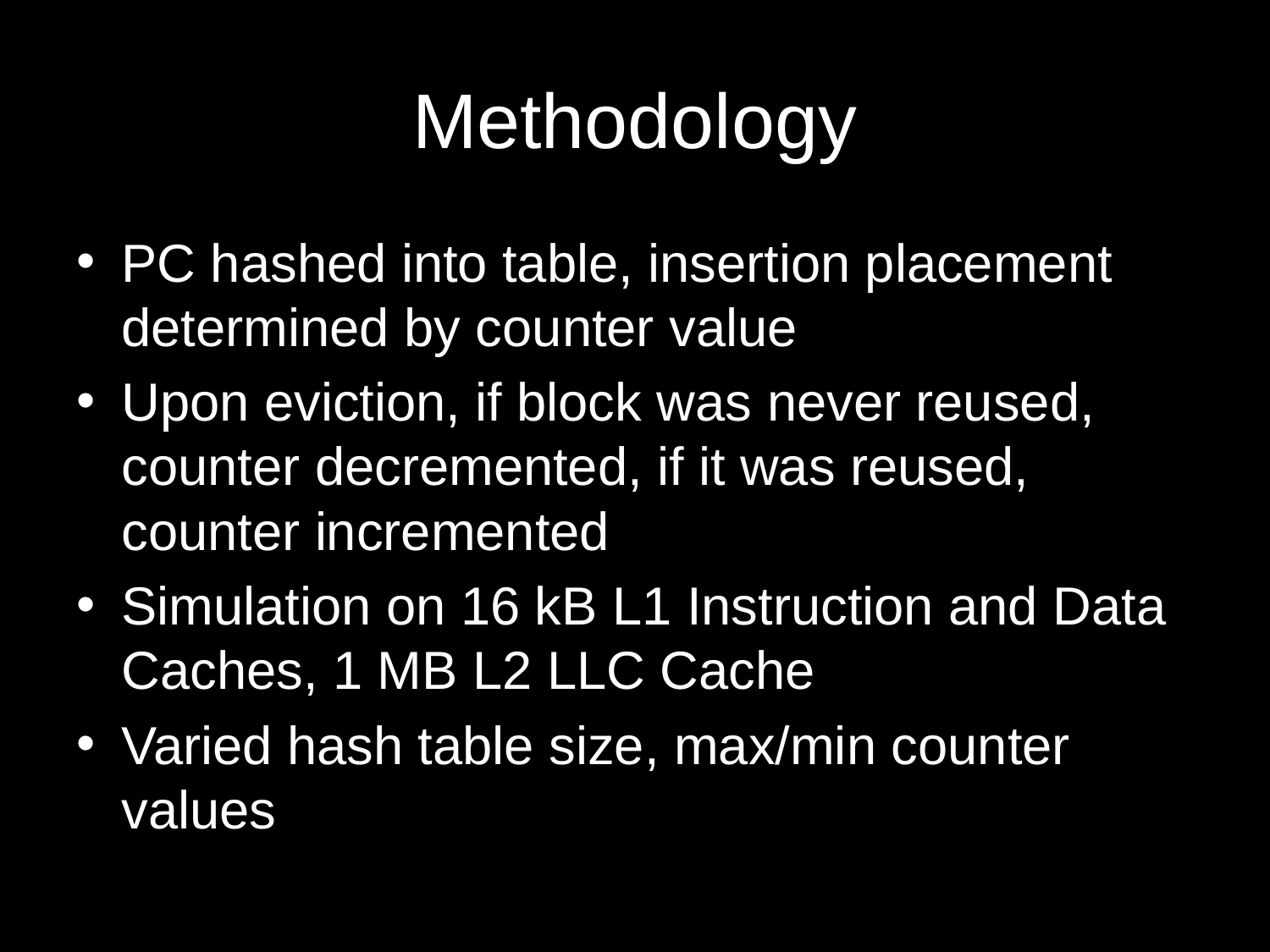

# Methodology
PC hashed into table, insertion placement determined by counter value
Upon eviction, if block was never reused, counter decremented, if it was reused, counter incremented
Simulation on 16 kB L1 Instruction and Data Caches, 1 MB L2 LLC Cache
Varied hash table size, max/min counter values